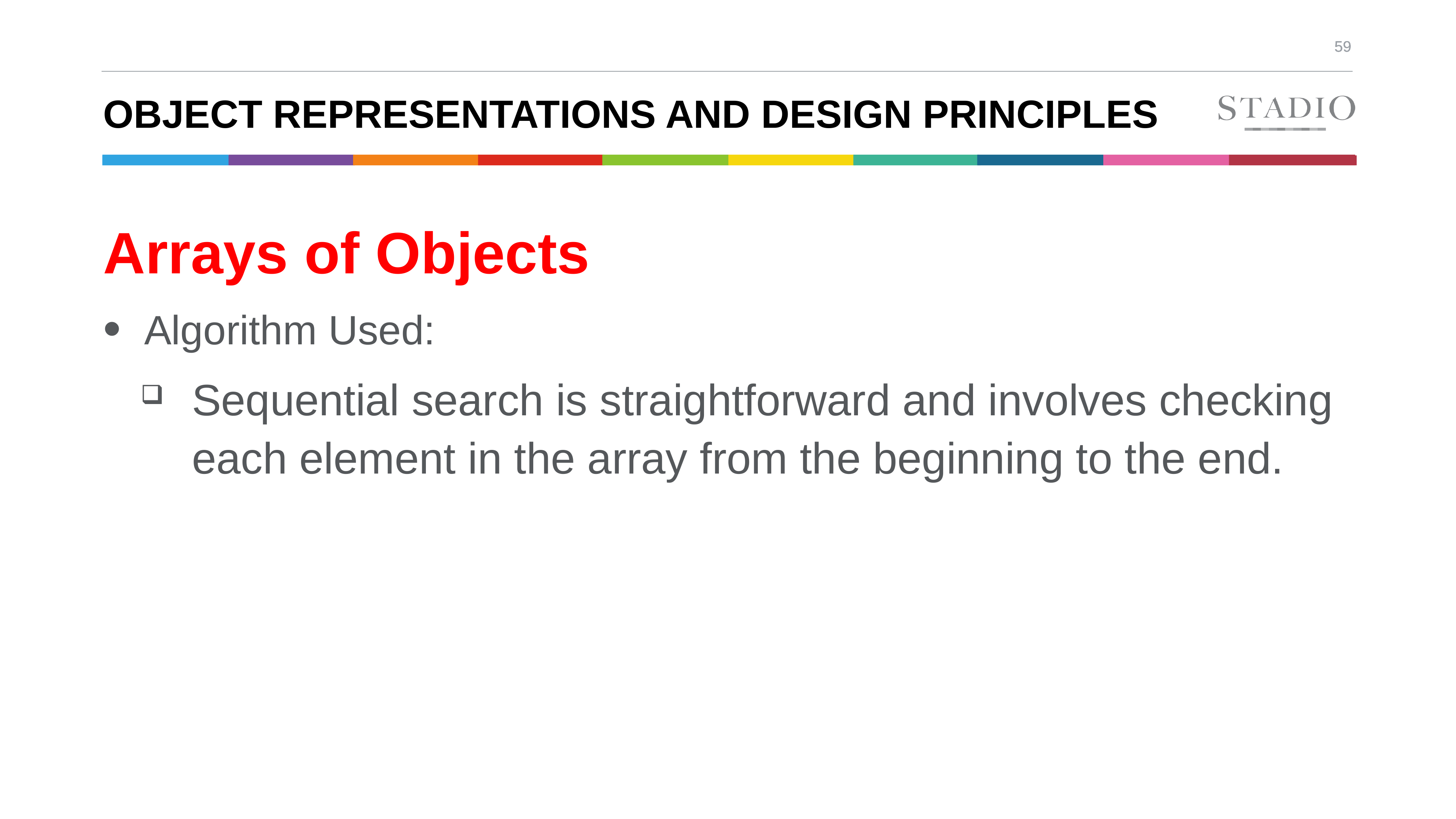

# Object Representations and Design Principles

Arrays of Objects
Algorithm Used:
Sequential search is straightforward and involves checking each element in the array from the beginning to the end.